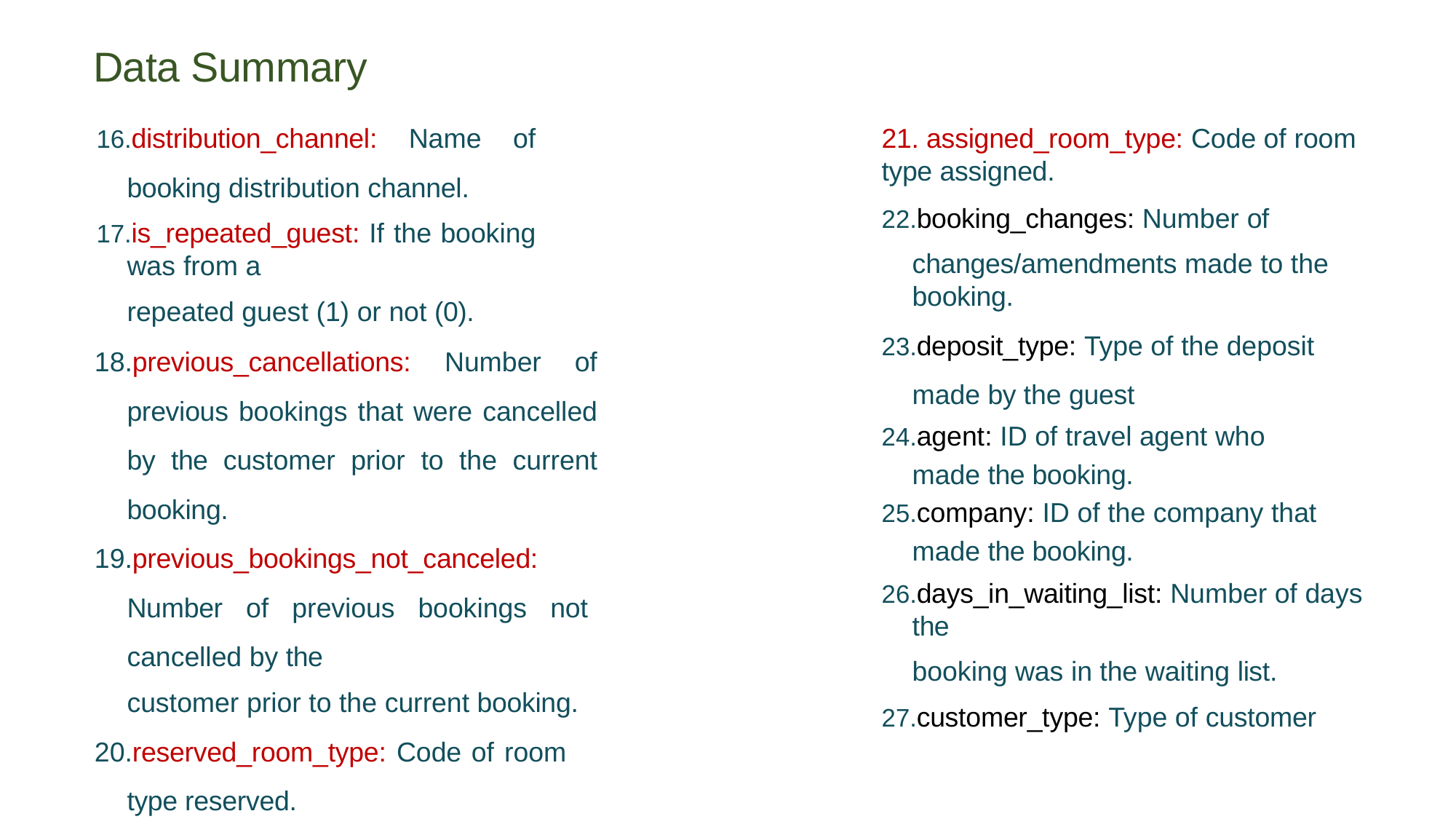

Data Summary
distribution_channel: Name of booking distribution channel.
is_repeated_guest: If the booking was from a
repeated guest (1) or not (0).
previous_cancellations: Number of previous bookings that were cancelled by the customer prior to the current booking.
previous_bookings_not_canceled: Number of previous bookings not cancelled by the
customer prior to the current booking.
reserved_room_type: Code of room type reserved.

21. assigned_room_type: Code of room type assigned.
booking_changes: Number of
changes/amendments made to the booking.
deposit_type: Type of the deposit made by the guest
agent: ID of travel agent who made the booking.
company: ID of the company that made the booking.
days_in_waiting_list: Number of days the
booking was in the waiting list.
customer_type: Type of customer